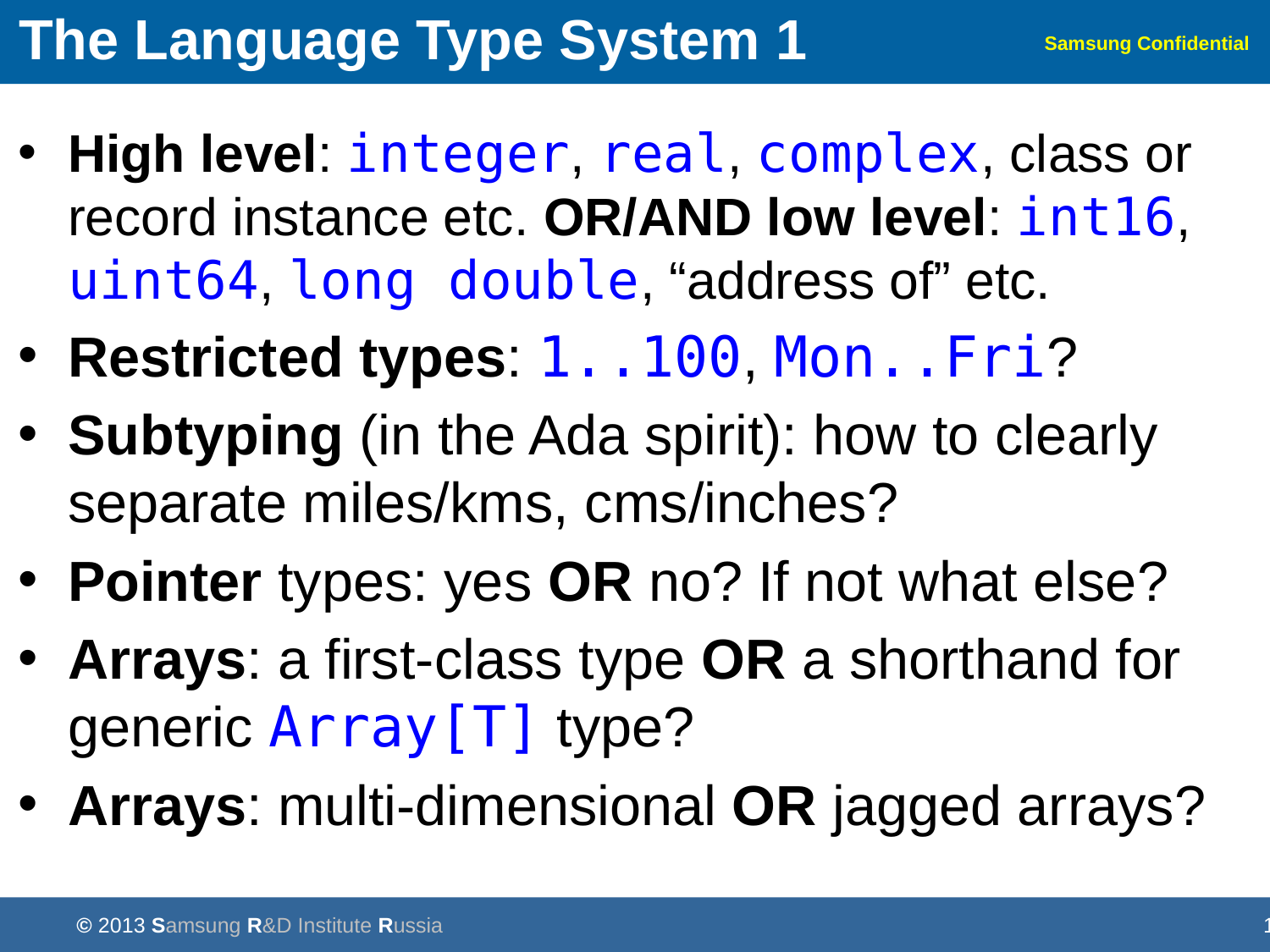

The Language Type System 1
High level: integer, real, complex, class or record instance etc. OR/AND low level: int16, uint64, long double, “address of” etc.
Restricted types: 1..100, Mon..Fri?
Subtyping (in the Ada spirit): how to clearly separate miles/kms, cms/inches?
Pointer types: yes OR no? If not what else?
Arrays: a first-class type OR a shorthand for generic Array[T] type?
Arrays: multi-dimensional OR jagged arrays?